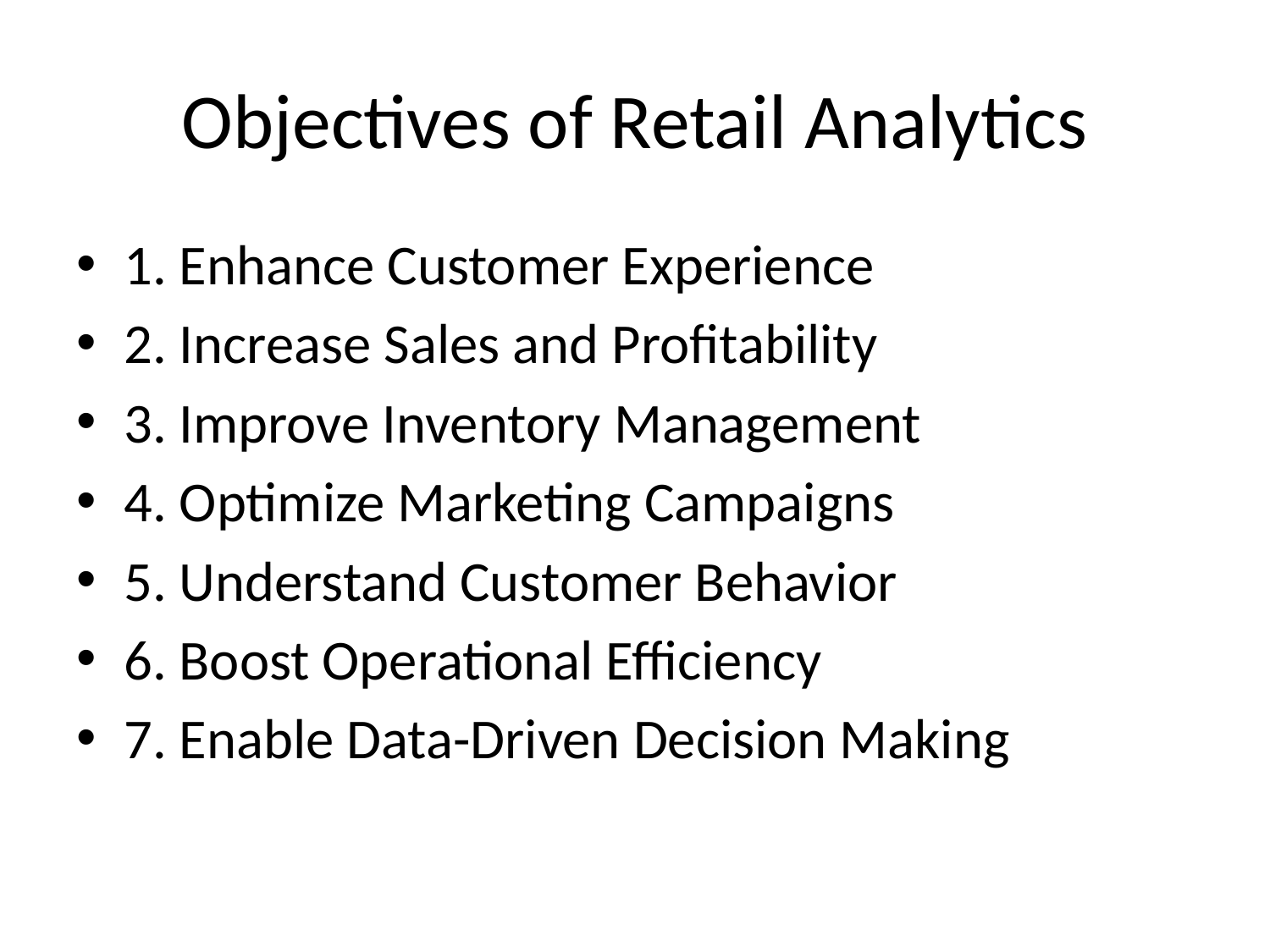

# Objectives of Retail Analytics
1. Enhance Customer Experience
2. Increase Sales and Profitability
3. Improve Inventory Management
4. Optimize Marketing Campaigns
5. Understand Customer Behavior
6. Boost Operational Efficiency
7. Enable Data-Driven Decision Making